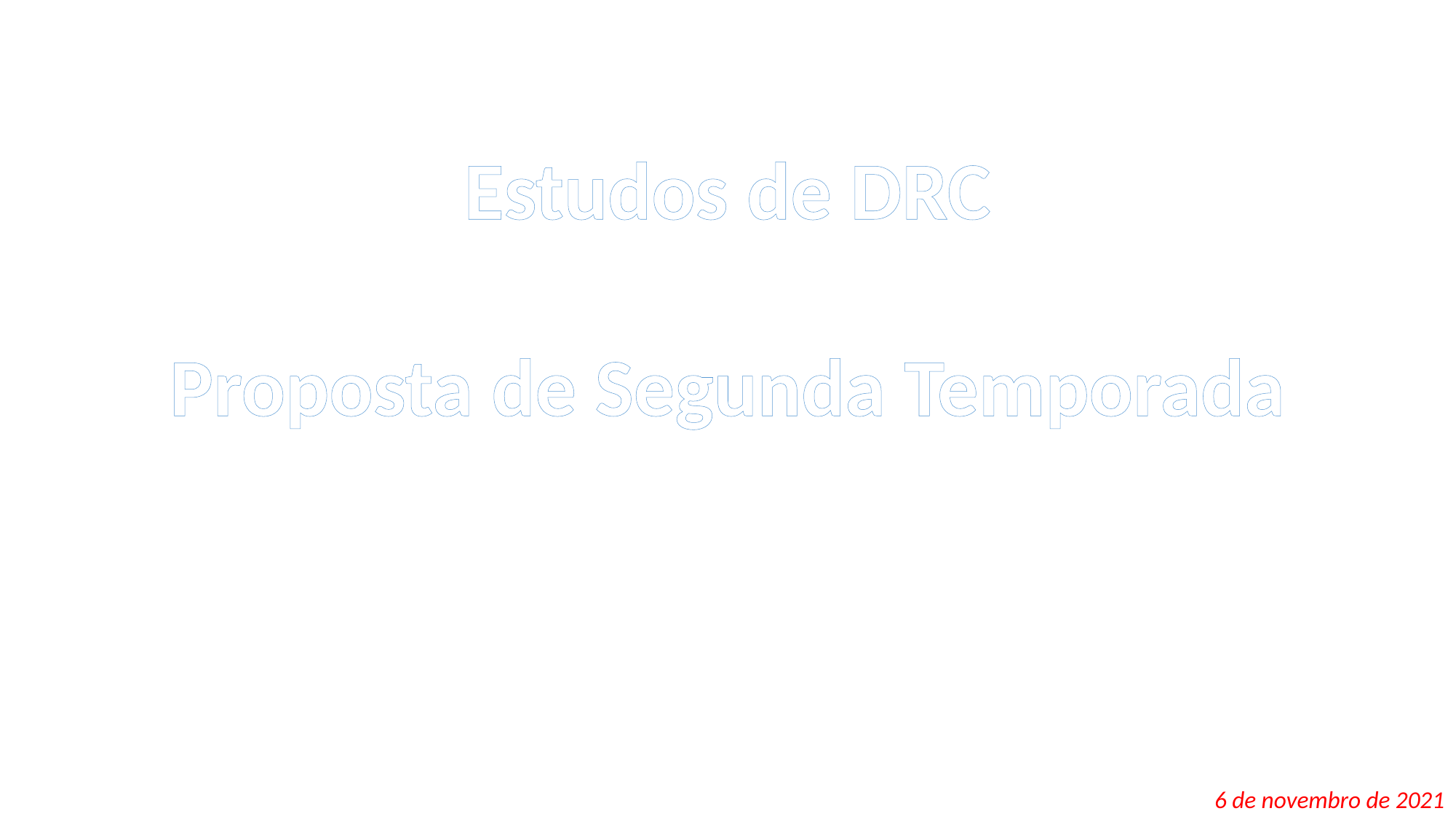

Estudos de DRC

Proposta de Segunda Temporada
6 de novembro de 2021